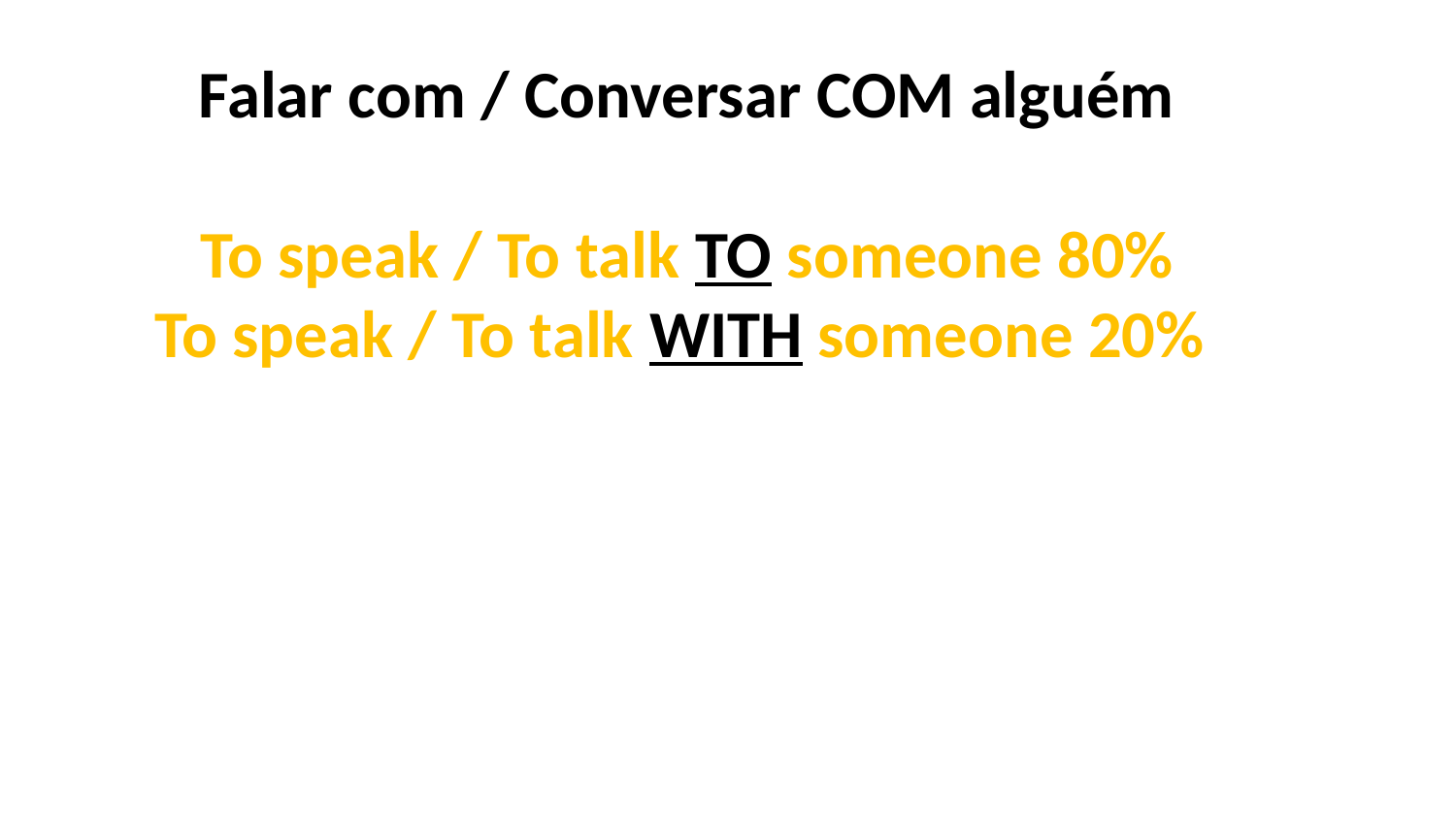

Falar com / Conversar COM alguém

To speak / To talk TO someone 80%
To speak / To talk WITH someone 20%